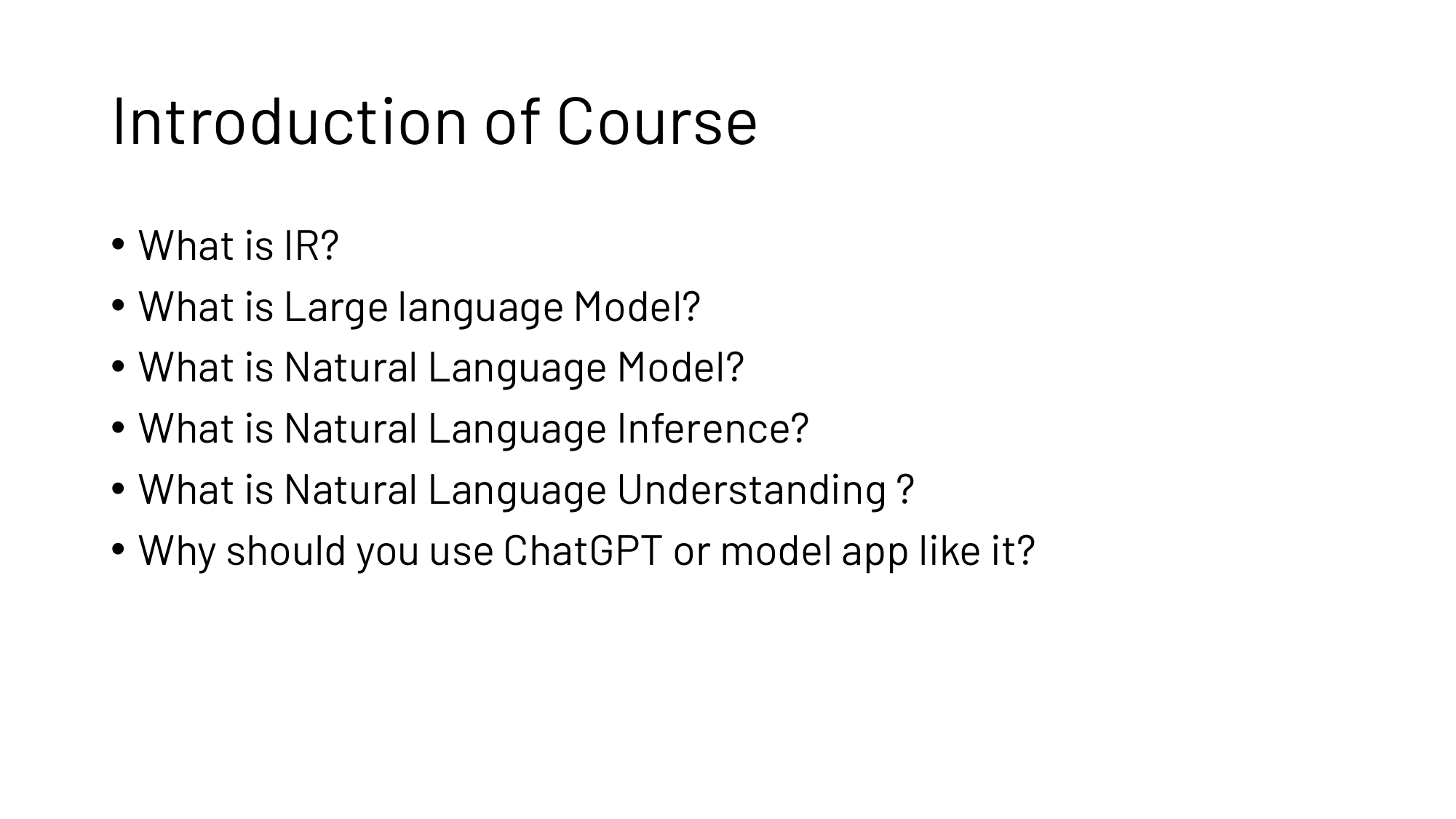

# Introduction of Course
What is IR?
What is Large language Model?
What is Natural Language Model?
What is Natural Language Inference?
What is Natural Language Understanding ?
Why should you use ChatGPT or model app like it?